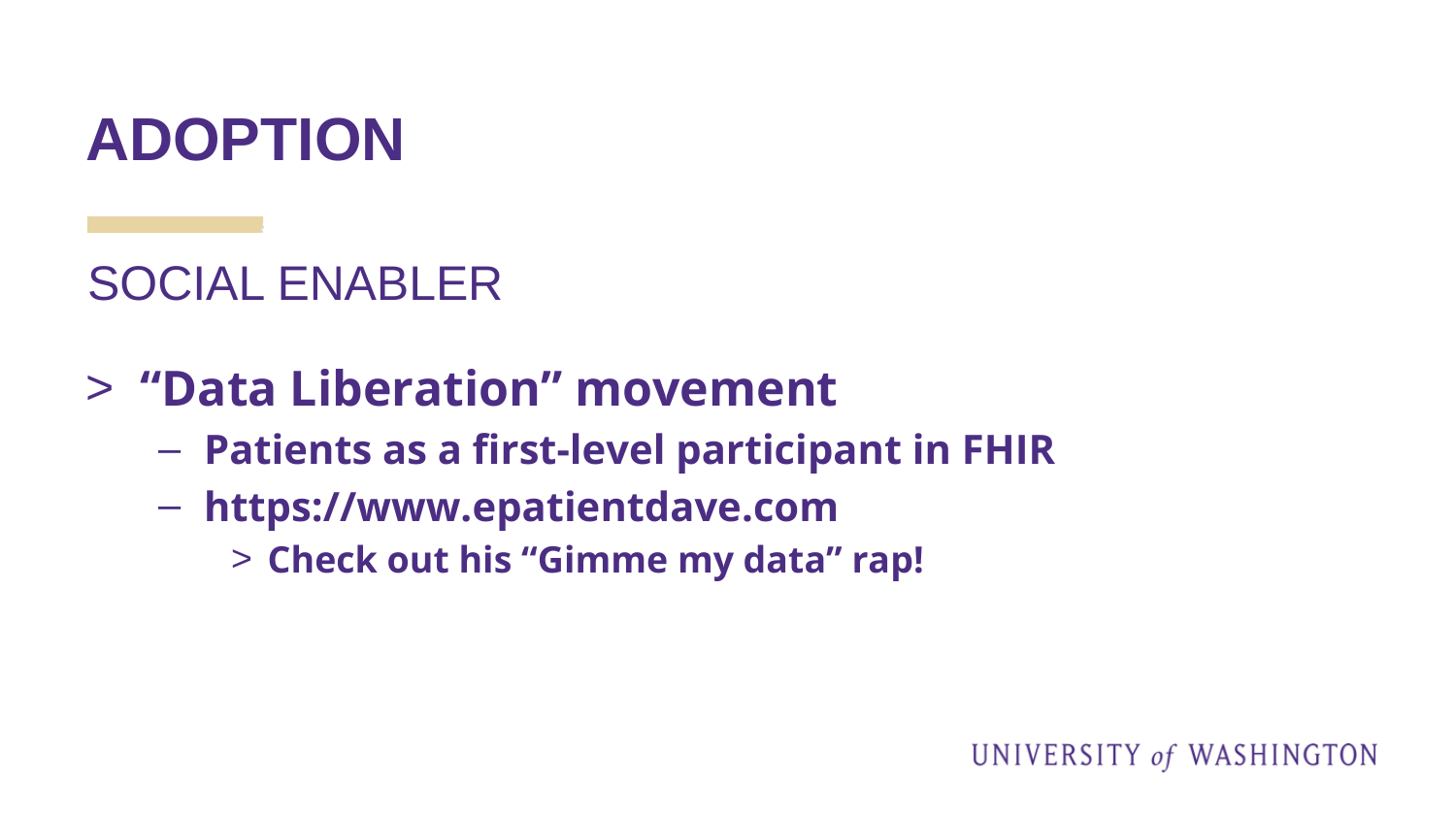

# ADOPTION
SOCIAL ENABLER
“Data Liberation” movement
Patients as a first-level participant in FHIR
https://www.epatientdave.com
Check out his “Gimme my data” rap!